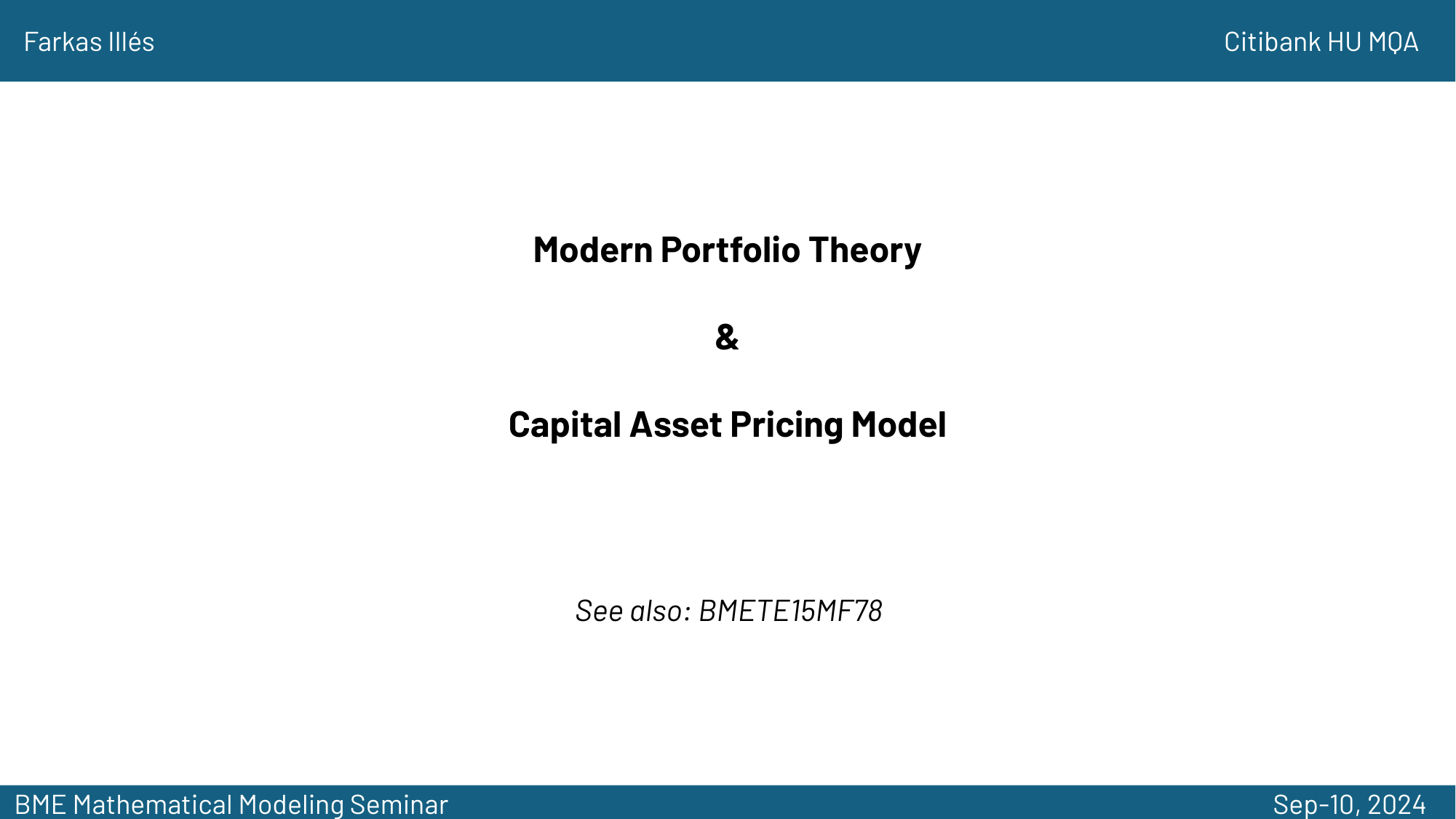

Farkas Illés										Citibank HU MQA
Modern Portfolio Theory

&

Capital Asset Pricing Model
See also: BMETE15MF78